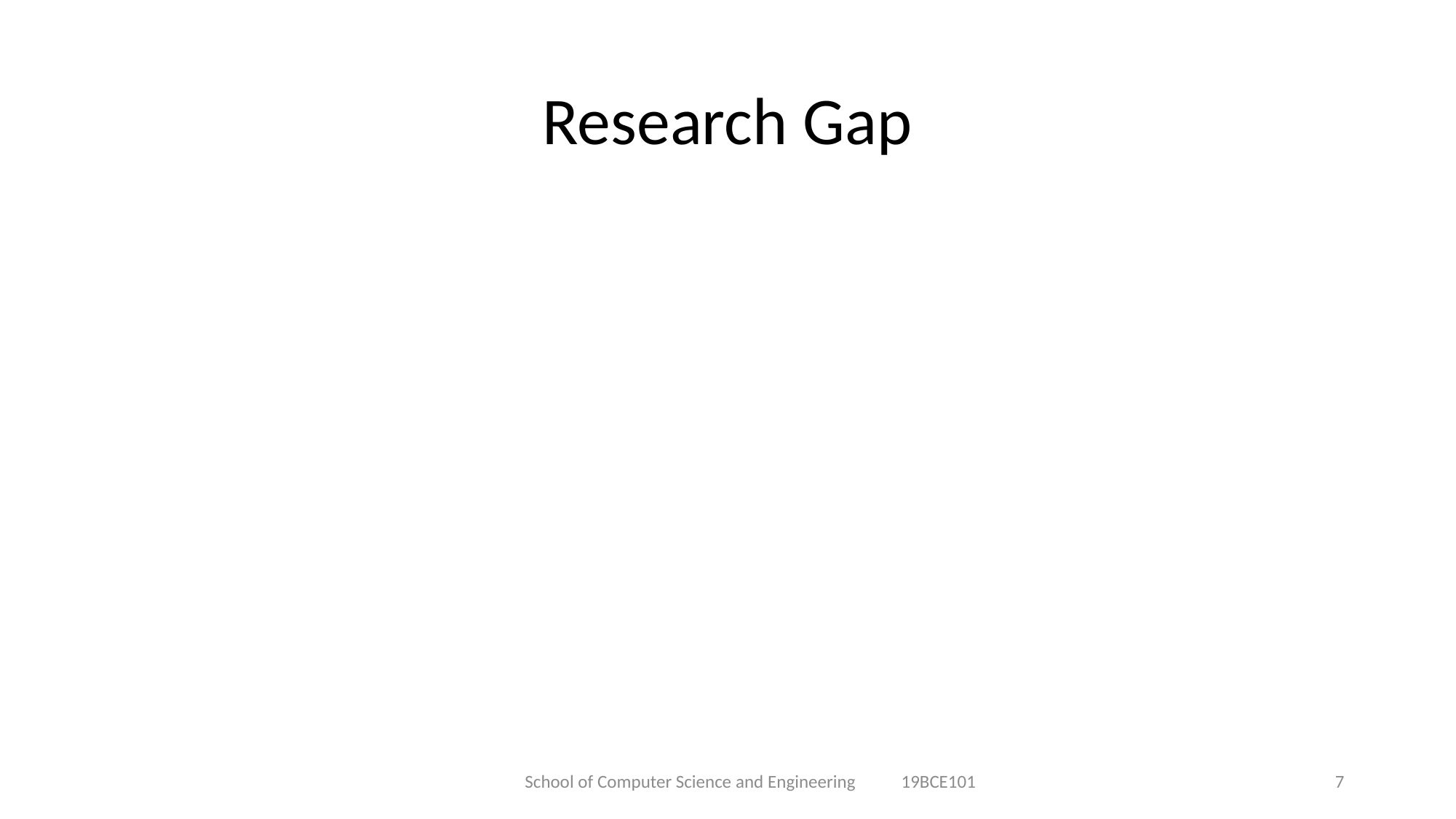

# Research Gap

School of Computer Science and Engineering           19BCE101
7